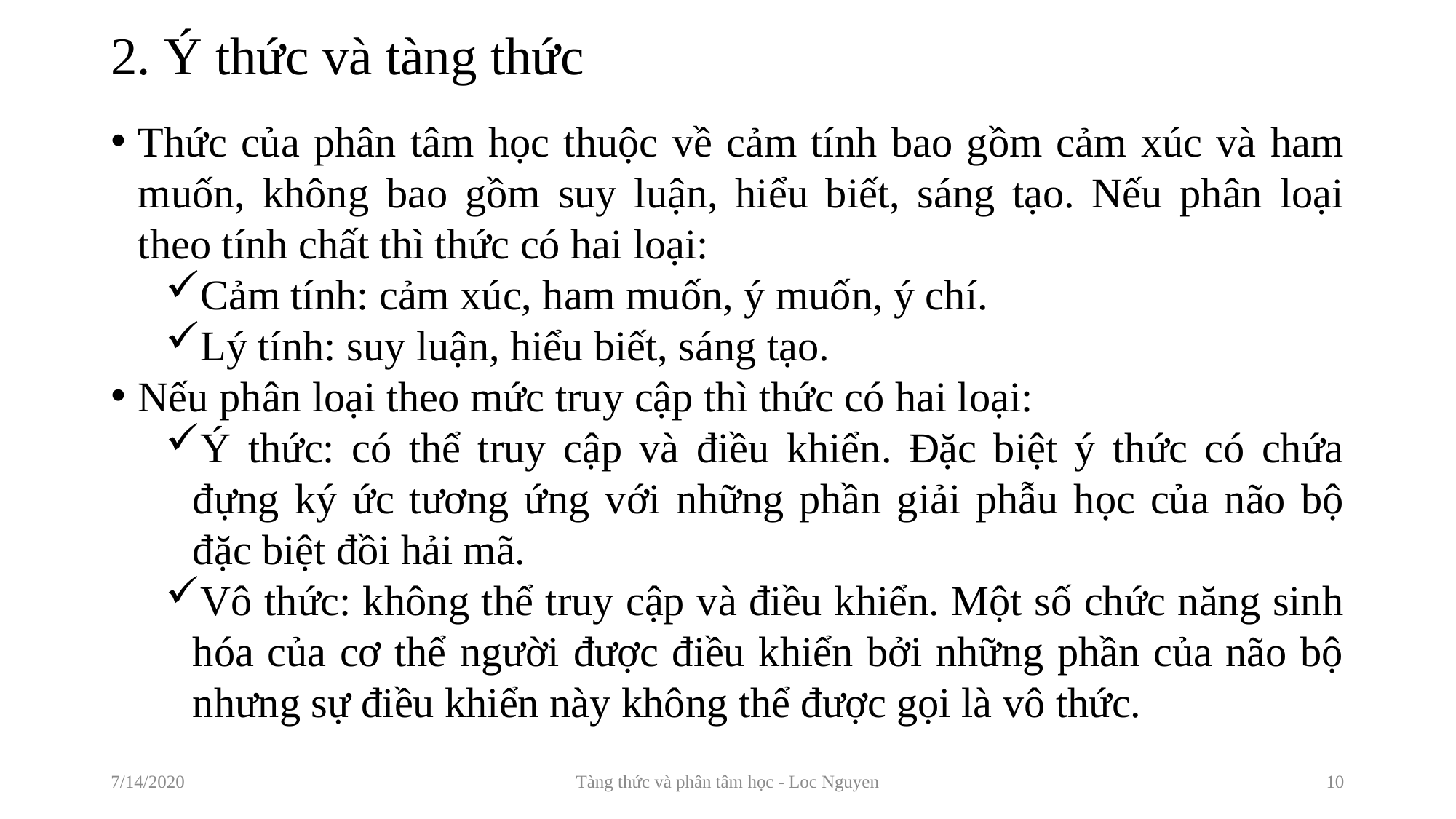

# 2. Ý thức và tàng thức
Thức của phân tâm học thuộc về cảm tính bao gồm cảm xúc và ham muốn, không bao gồm suy luận, hiểu biết, sáng tạo. Nếu phân loại theo tính chất thì thức có hai loại:
Cảm tính: cảm xúc, ham muốn, ý muốn, ý chí.
Lý tính: suy luận, hiểu biết, sáng tạo.
Nếu phân loại theo mức truy cập thì thức có hai loại:
Ý thức: có thể truy cập và điều khiển. Đặc biệt ý thức có chứa đựng ký ức tương ứng với những phần giải phẫu học của não bộ đặc biệt đồi hải mã.
Vô thức: không thể truy cập và điều khiển. Một số chức năng sinh hóa của cơ thể người được điều khiển bởi những phần của não bộ nhưng sự điều khiển này không thể được gọi là vô thức.

7/14/2020
Tàng thức và phân tâm học - Loc Nguyen
10